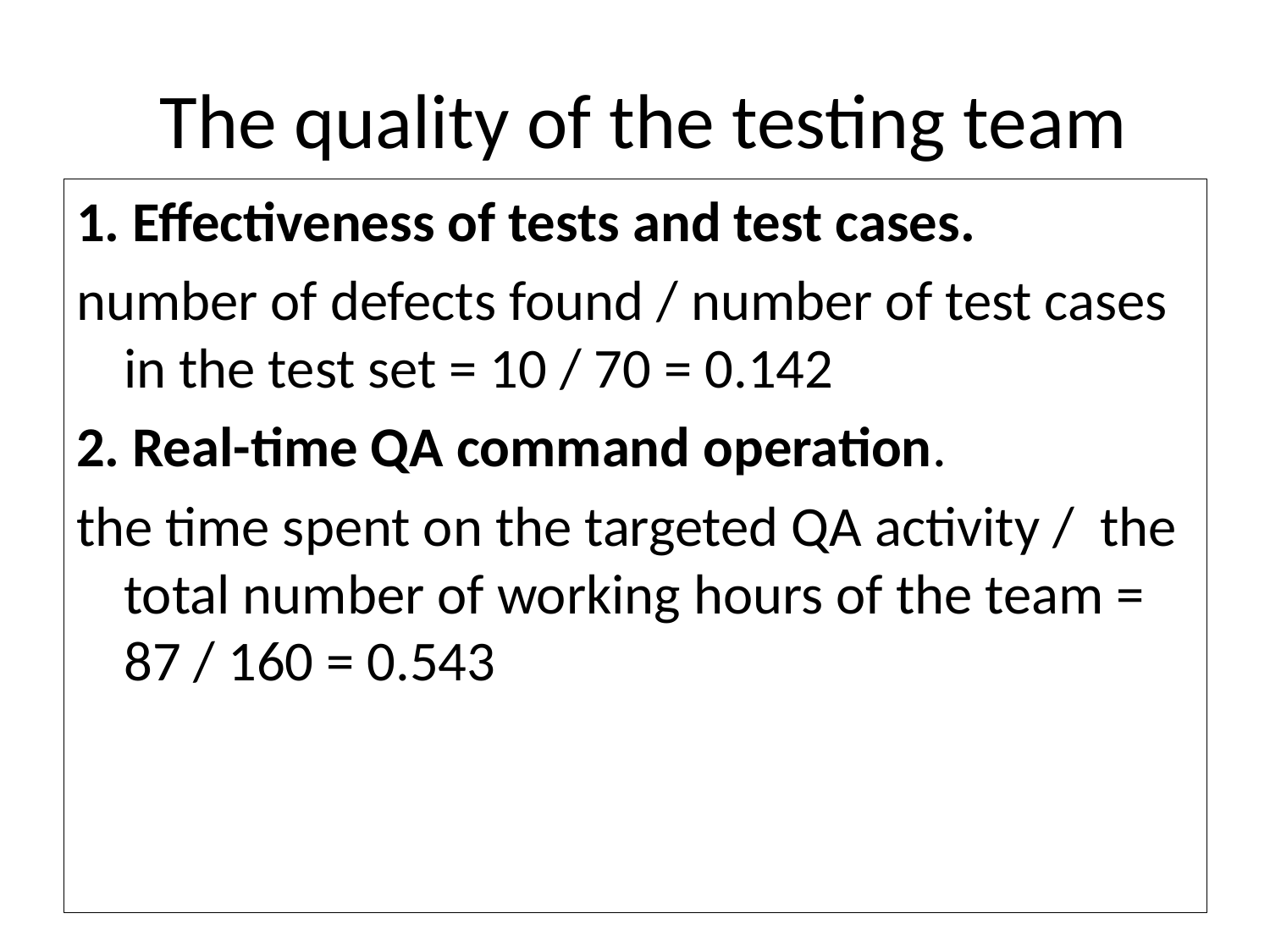

# The quality of the testing team
1. Effectiveness of tests and test cases.
number of defects found / number of test cases in the test set = 10 / 70 = 0.142
2. Real-time QA command operation.
the time spent on the targeted QA activity /  the total number of working hours of the team = 87 / 160 = 0.543